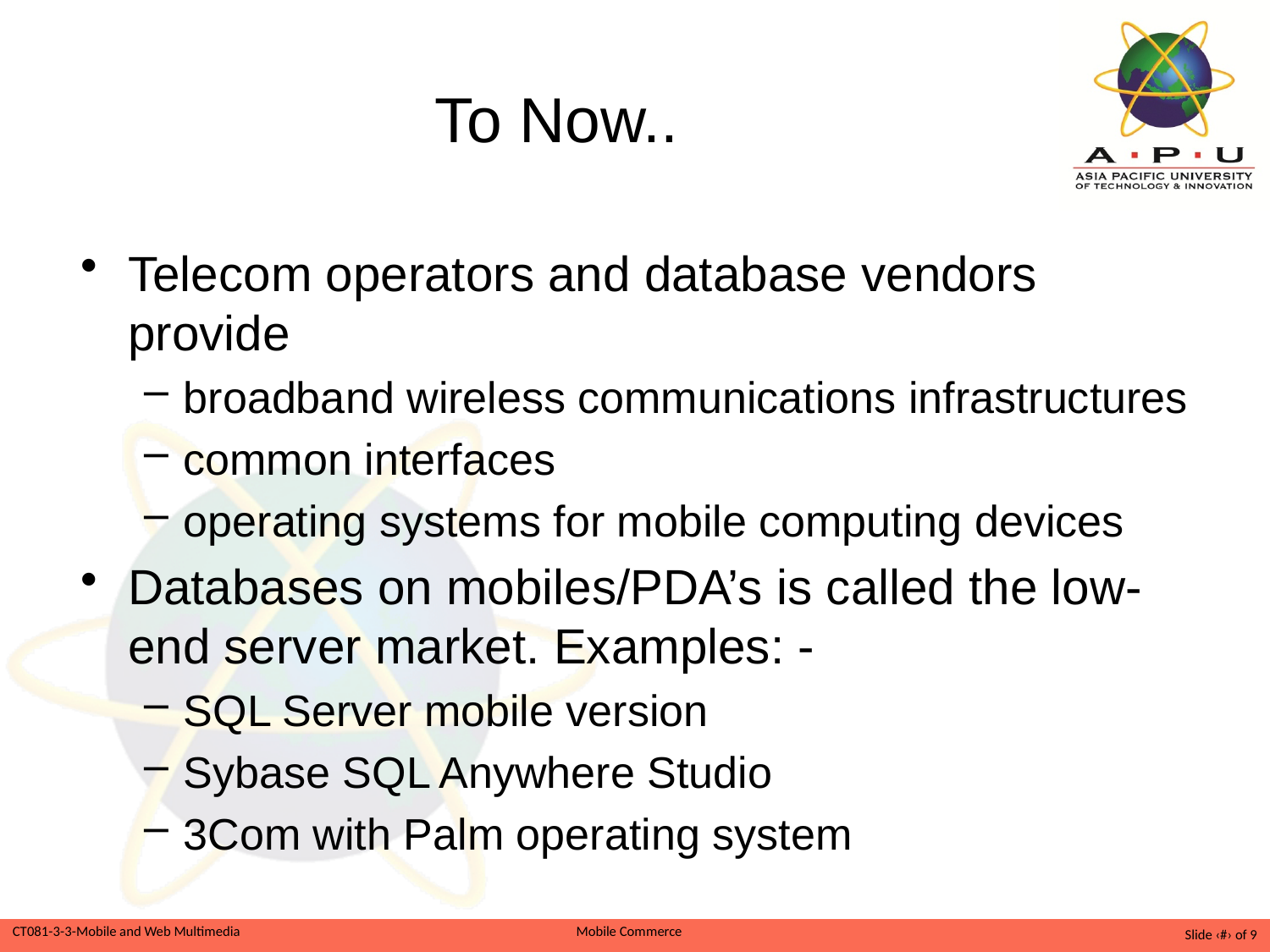

# To Now..
Telecom operators and database vendors provide
broadband wireless communications infrastructures
common interfaces
operating systems for mobile computing devices
Databases on mobiles/PDA’s is called the low-end server market. Examples: -
SQL Server mobile version
Sybase SQL Anywhere Studio
3Com with Palm operating system

Slide ‹#› of 9